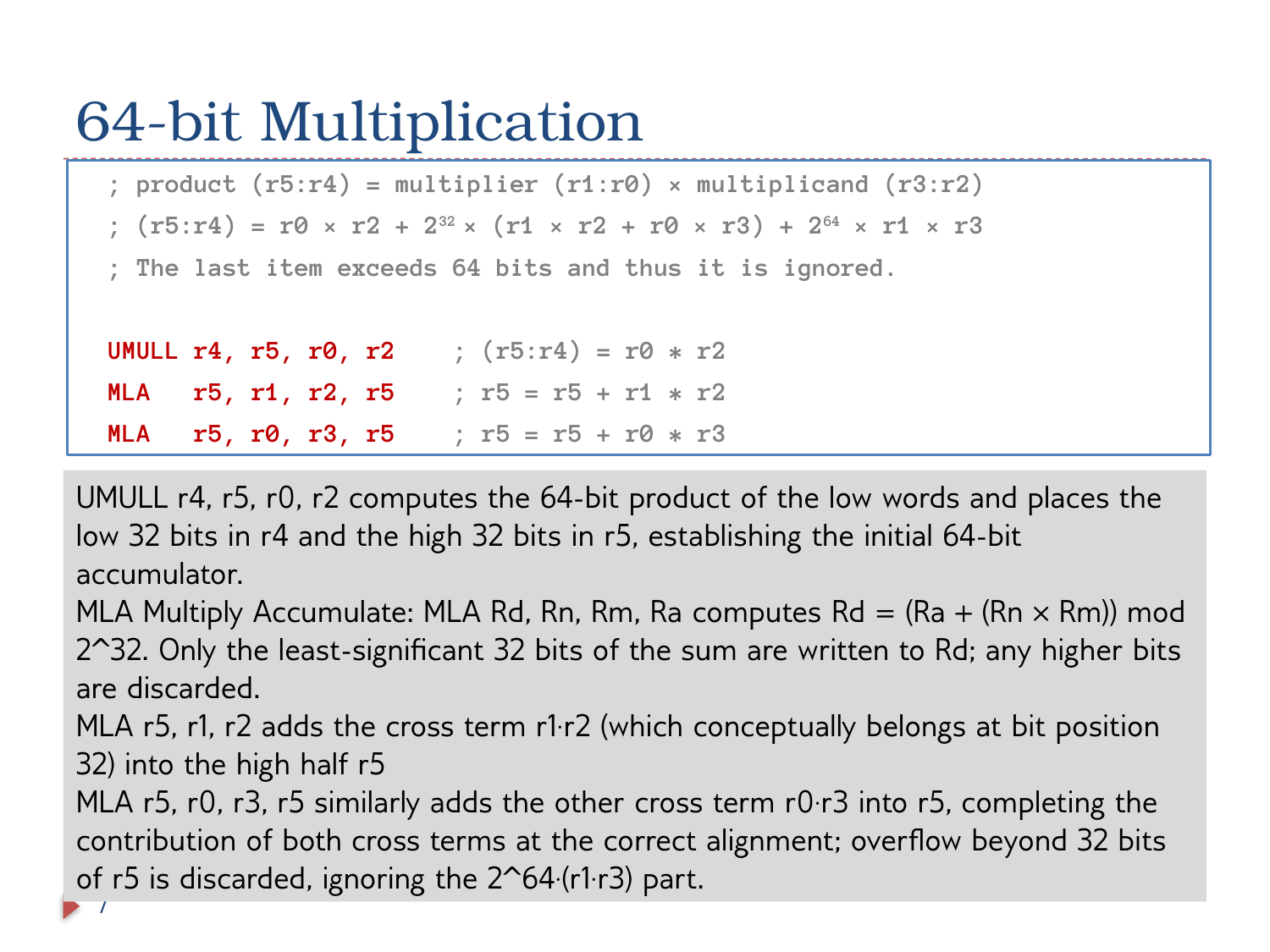

# 64-bit Multiplication
  ; product (r5:r4) = multiplier (r1:r0) × multiplicand (r3:r2)
  ; (r5:r4) = r0 × r2 + 232 × (r1 × r2 + r0 × r3) + 264 × r1 × r3
  ; The last item exceeds 64 bits and thus it is ignored.

  UMULL r4, r5, r0, r2    ; (r5:r4) = r0 * r2
  MLA   r5, r1, r2, r5    ; r5 = r5 + r1 * r2
  MLA   r5, r0, r3, r5    ; r5 = r5 + r0 * r3
UMULL r4, r5, r0, r2 computes the 64-bit product of the low words and places the low 32 bits in r4 and the high 32 bits in r5, establishing the initial 64-bit accumulator.
MLA Multiply Accumulate: MLA Rd, Rn, Rm, Ra computes Rd = (Ra + (Rn × Rm)) mod 2^32. Only the least-significant 32 bits of the sum are written to Rd; any higher bits are discarded.
MLA r5, r1, r2 adds the cross term r1·r2 (which conceptually belongs at bit position 32) into the high half r5
MLA r5, r0, r3, r5 similarly adds the other cross term r0·r3 into r5, completing the contribution of both cross terms at the correct alignment; overflow beyond 32 bits of r5 is discarded, ignoring the 2^64·(r1·r3) part.
7